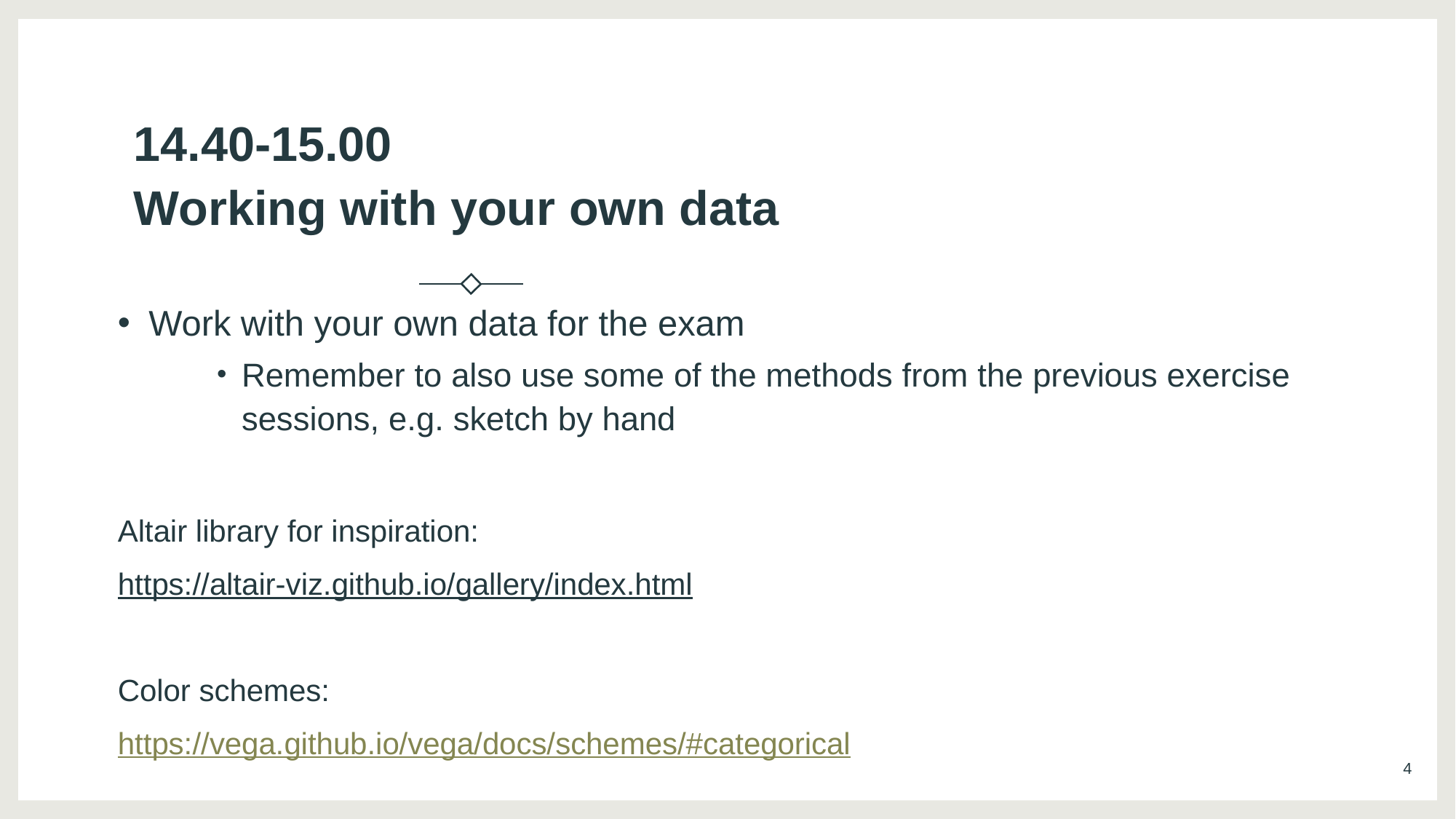

# 14.40-15.00 Working with your own data

Work with your own data for the exam
Remember to also use some of the methods from the previous exercise sessions, e.g. sketch by hand

Altair library for inspiration:
https://altair-viz.github.io/gallery/index.html

Color schemes:
https://vega.github.io/vega/docs/schemes/#categorical

4